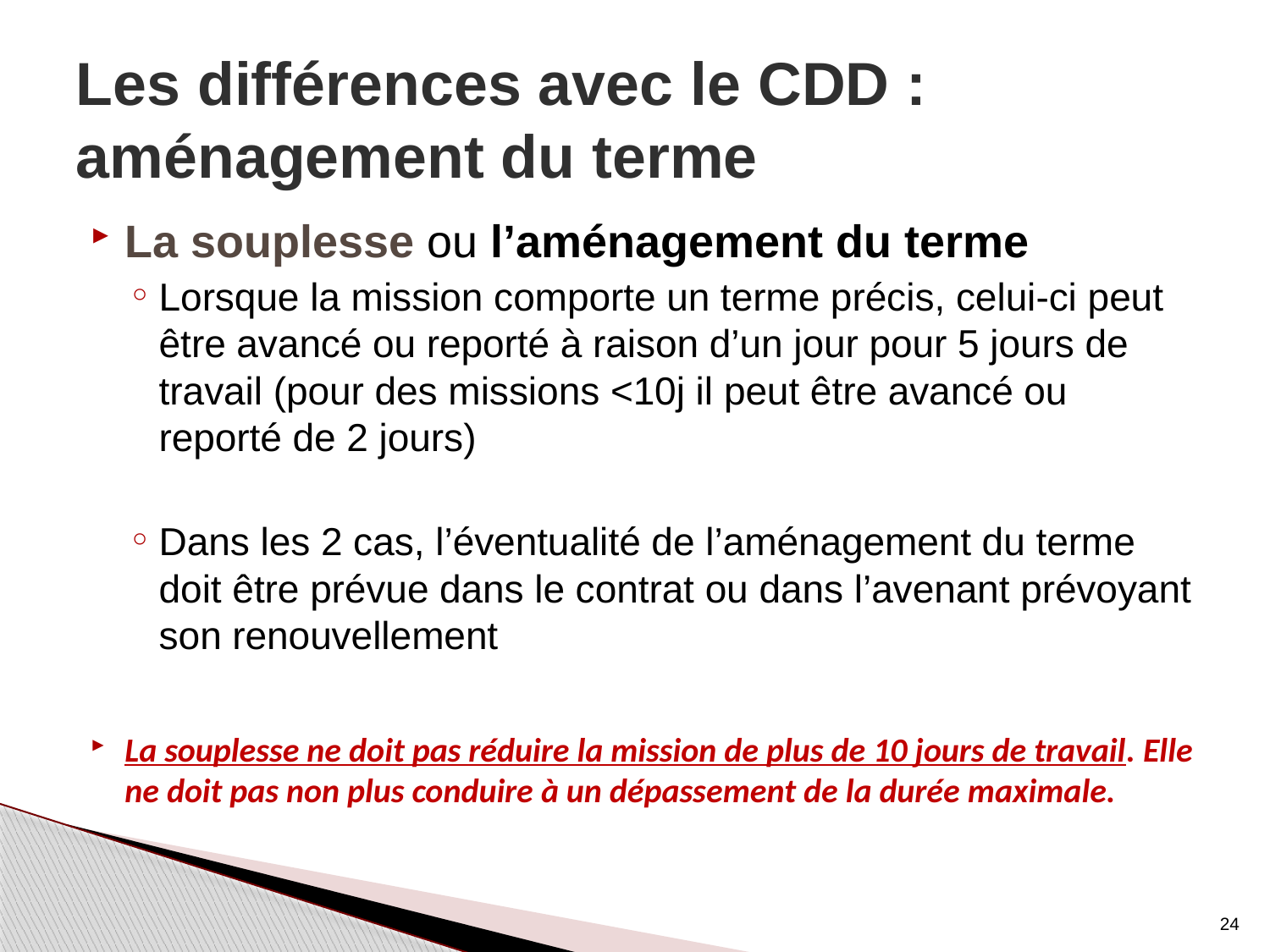

# Les différences avec le CDD : aménagement du terme
La souplesse ou l’aménagement du terme
Lorsque la mission comporte un terme précis, celui-ci peut être avancé ou reporté à raison d’un jour pour 5 jours de travail (pour des missions <10j il peut être avancé ou reporté de 2 jours)

Dans les 2 cas, l’éventualité de l’aménagement du terme doit être prévue dans le contrat ou dans l’avenant prévoyant son renouvellement

La souplesse ne doit pas réduire la mission de plus de 10 jours de travail. Elle ne doit pas non plus conduire à un dépassement de la durée maximale.

24